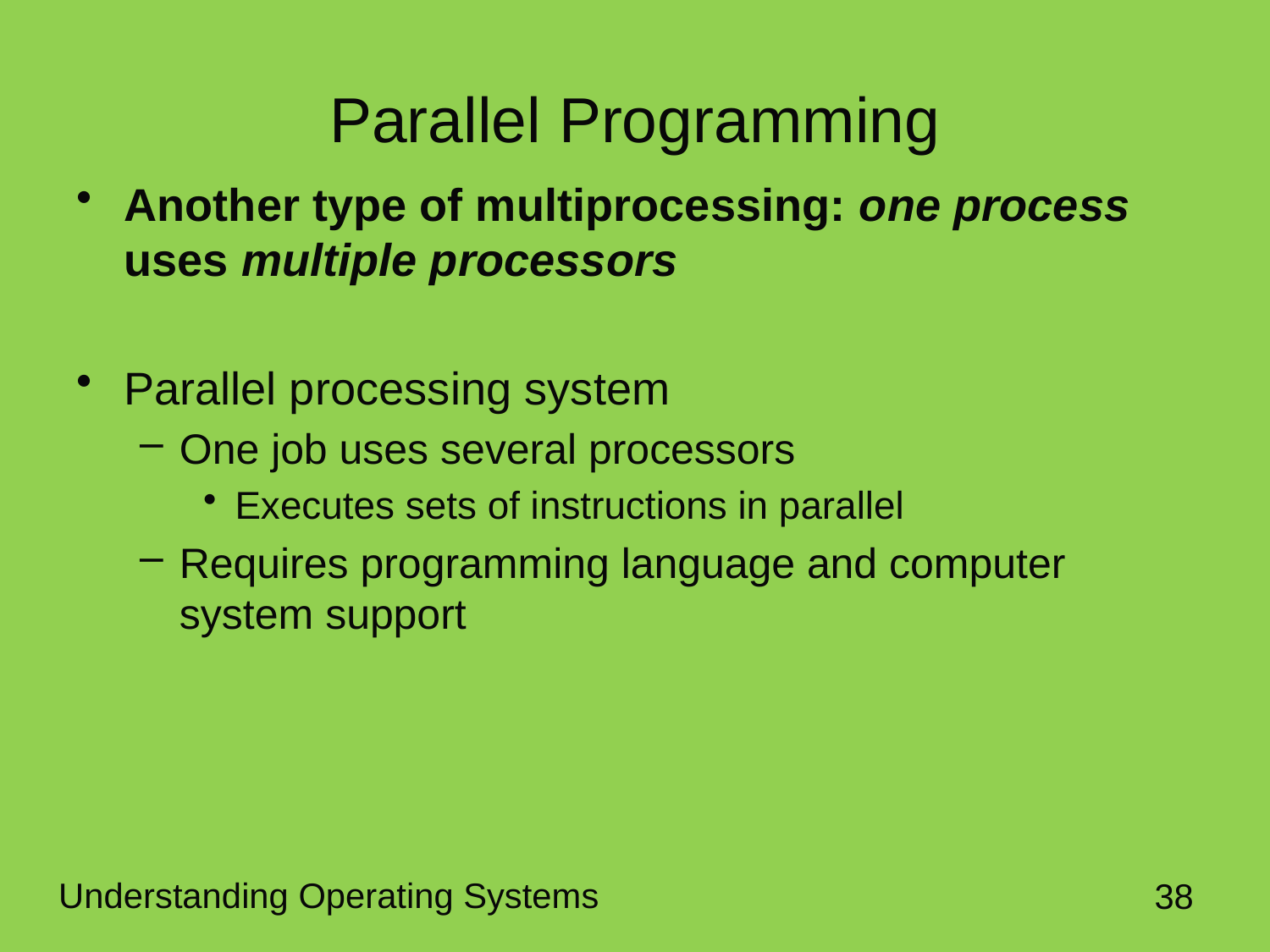

# Parallel Programming
Another type of multiprocessing: one process uses multiple processors

Parallel processing system
One job uses several processors
Executes sets of instructions in parallel
Requires programming language and computer system support
Understanding Operating Systems
38